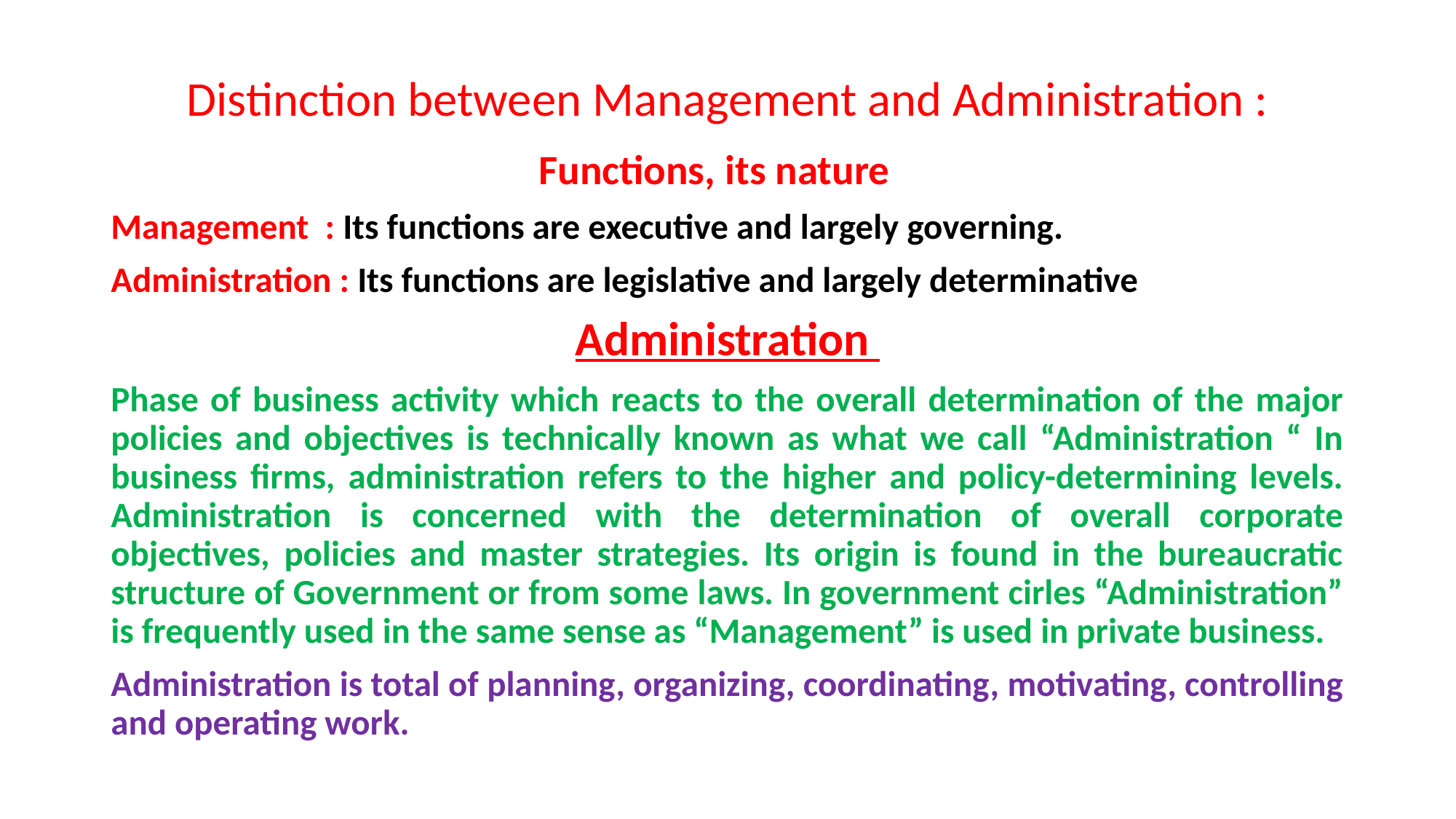

# Distinction between Management and Administration :
Functions, its nature
Management  : Its functions are executive and largely governing.
Administration : Its functions are legislative and largely determinative
Administration
Phase of business activity which reacts to the overall determination of the major policies and objectives is technically known as what we call “Administration “ In business firms, administration refers to the higher and policy-determining levels. Administration is concerned with the determination of overall corporate objectives, policies and master strategies. Its origin is found in the bureaucratic structure of Government or from some laws. In government cirles “Administration” is frequently used in the same sense as “Management” is used in private business.
Administration is total of planning, organizing, coordinating, motivating, controlling and operating work.